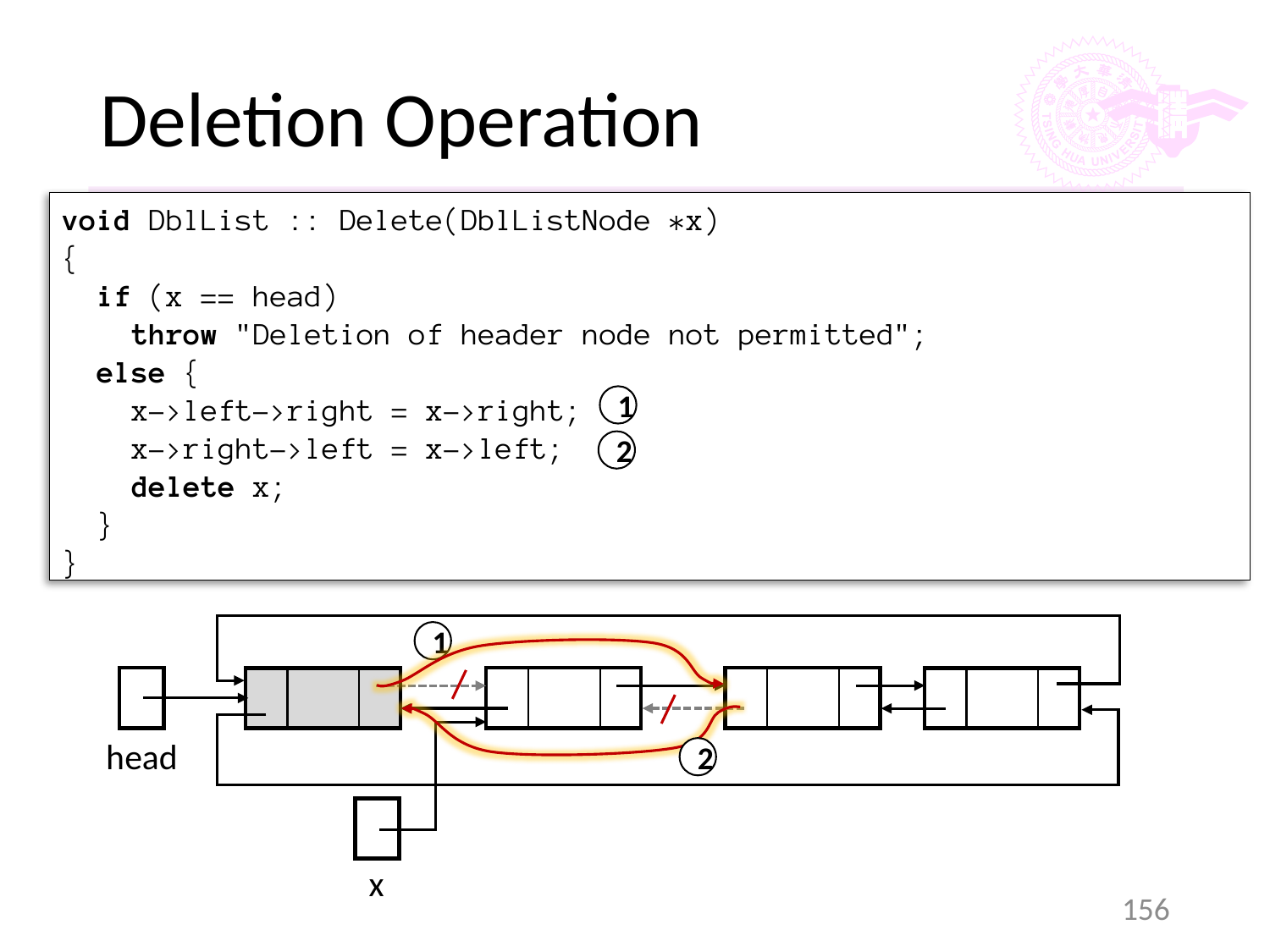

# Deletion Operation
void DblList :: Delete(DblListNode *x)
{
  if (x == head)
    throw "Deletion of header node not permitted";
  else {
    x->left->right = x->right;
    x->right->left = x->left;
    delete x;
  }
}
1
2

1

head
2

x
156